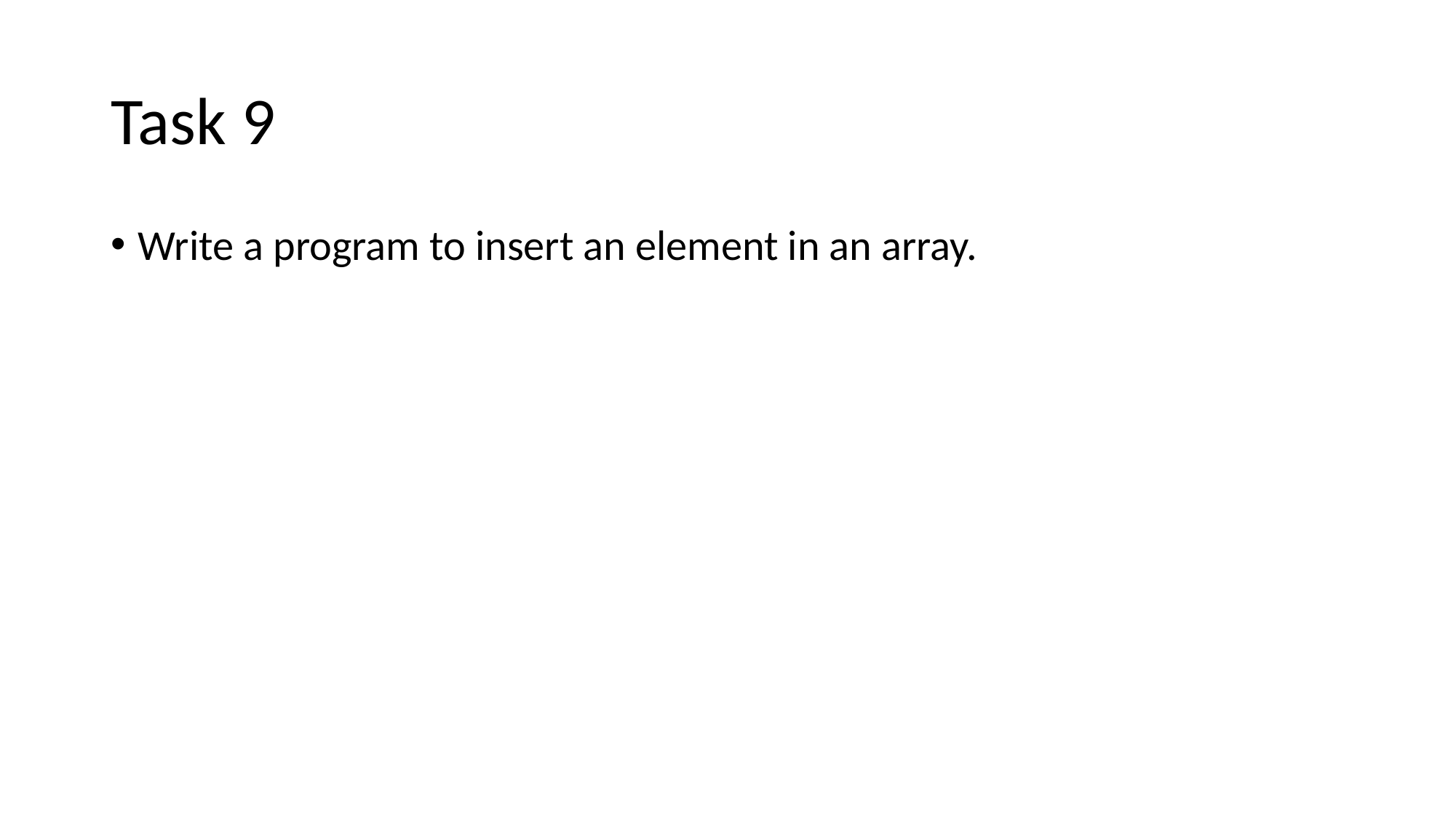

# Task 9
Write a program to insert an element in an array.